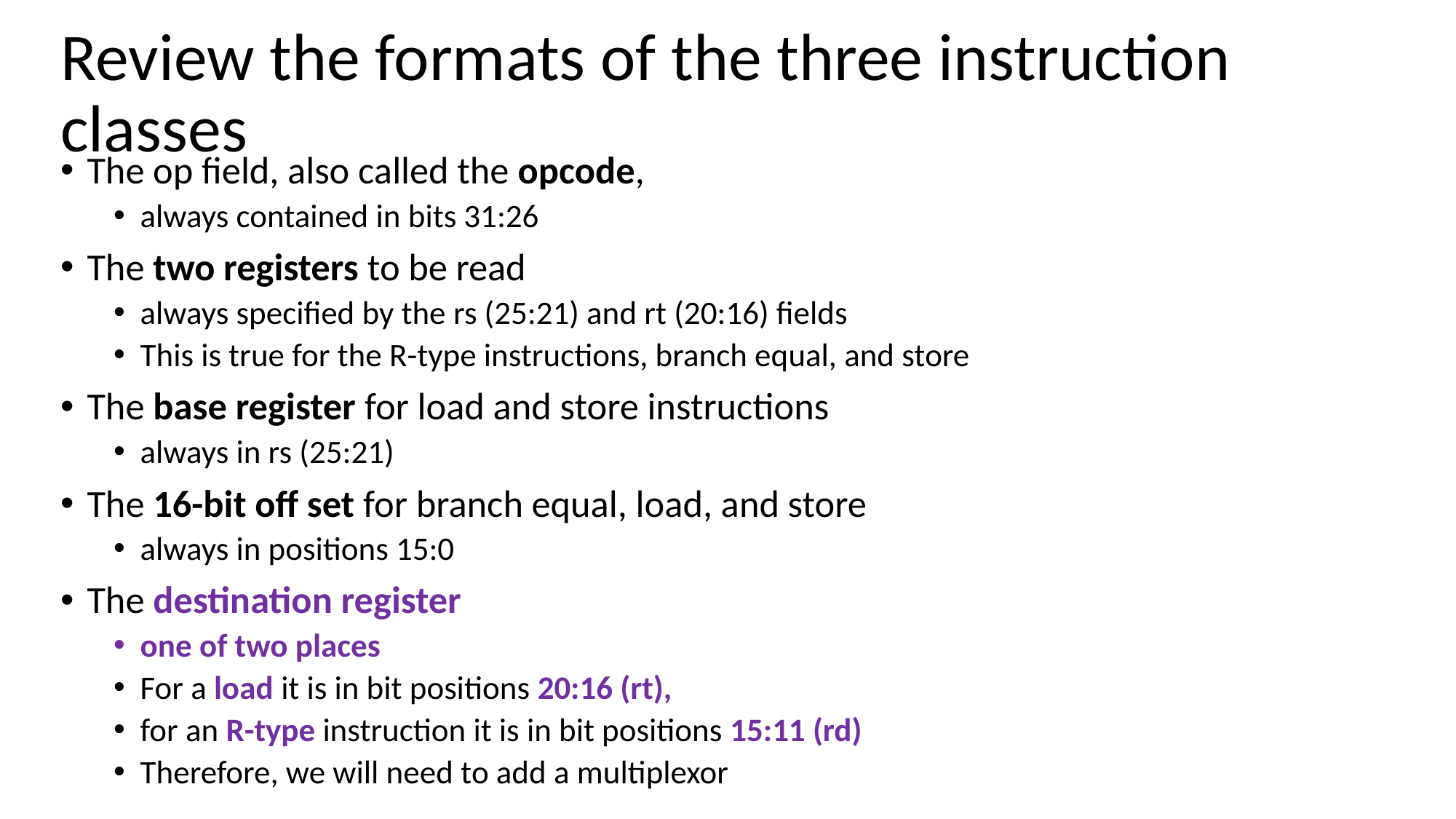

# Review the formats of the three instruction classes
The op field, also called the opcode,
always contained in bits 31:26
The two registers to be read
always specified by the rs (25:21) and rt (20:16) fields
This is true for the R-type instructions, branch equal, and store
The base register for load and store instructions
always in rs (25:21)
The 16-bit off set for branch equal, load, and store
always in positions 15:0
The destination register
one of two places
For a load it is in bit positions 20:16 (rt),
for an R-type instruction it is in bit positions 15:11 (rd)
Therefore, we will need to add a multiplexor